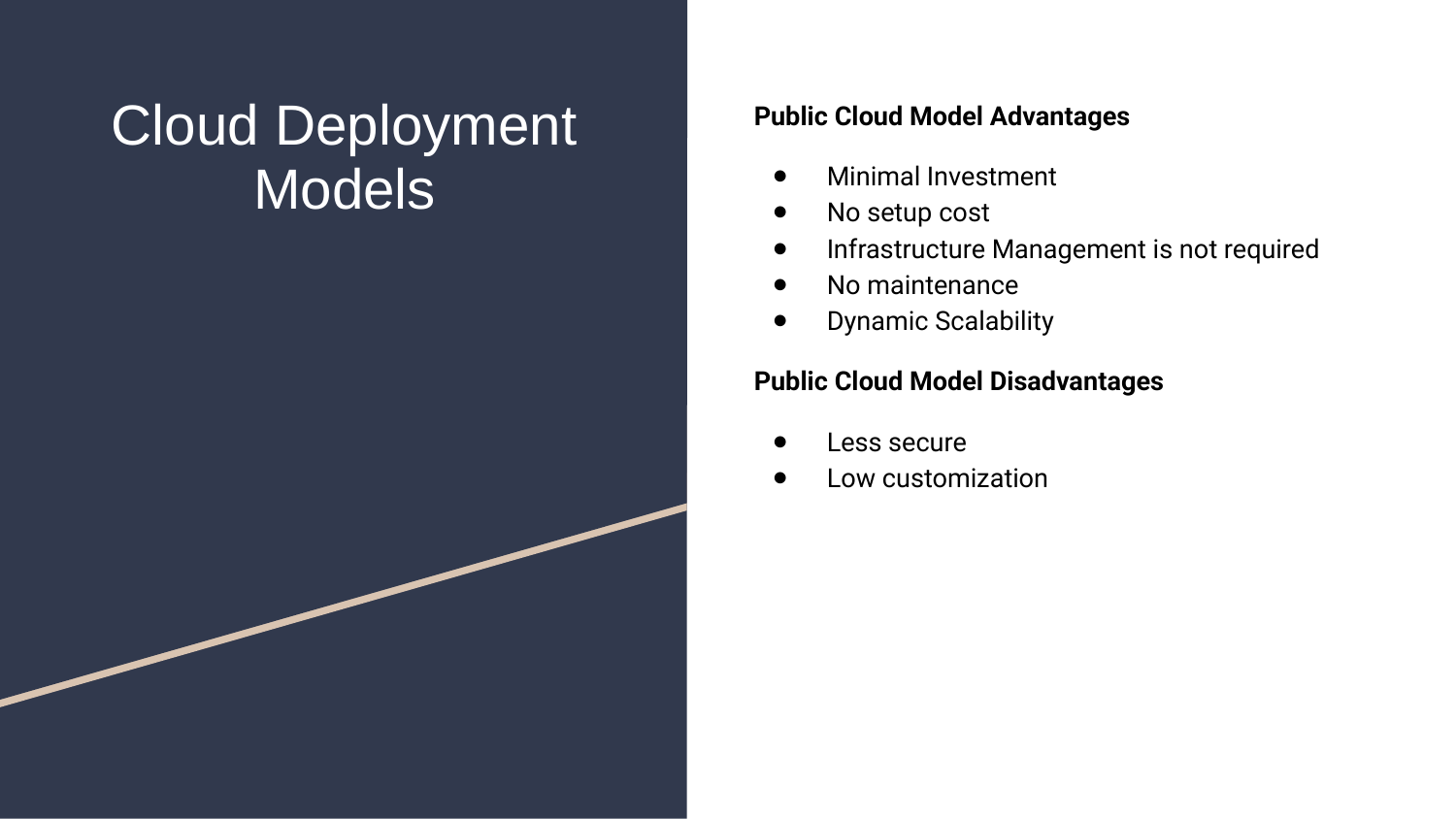

# Cloud Deployment Models

Public Cloud Model Advantages
Minimal Investment
No setup cost
Infrastructure Management is not required
No maintenance
Dynamic Scalability
Public Cloud Model Disadvantages
Less secure
Low customization